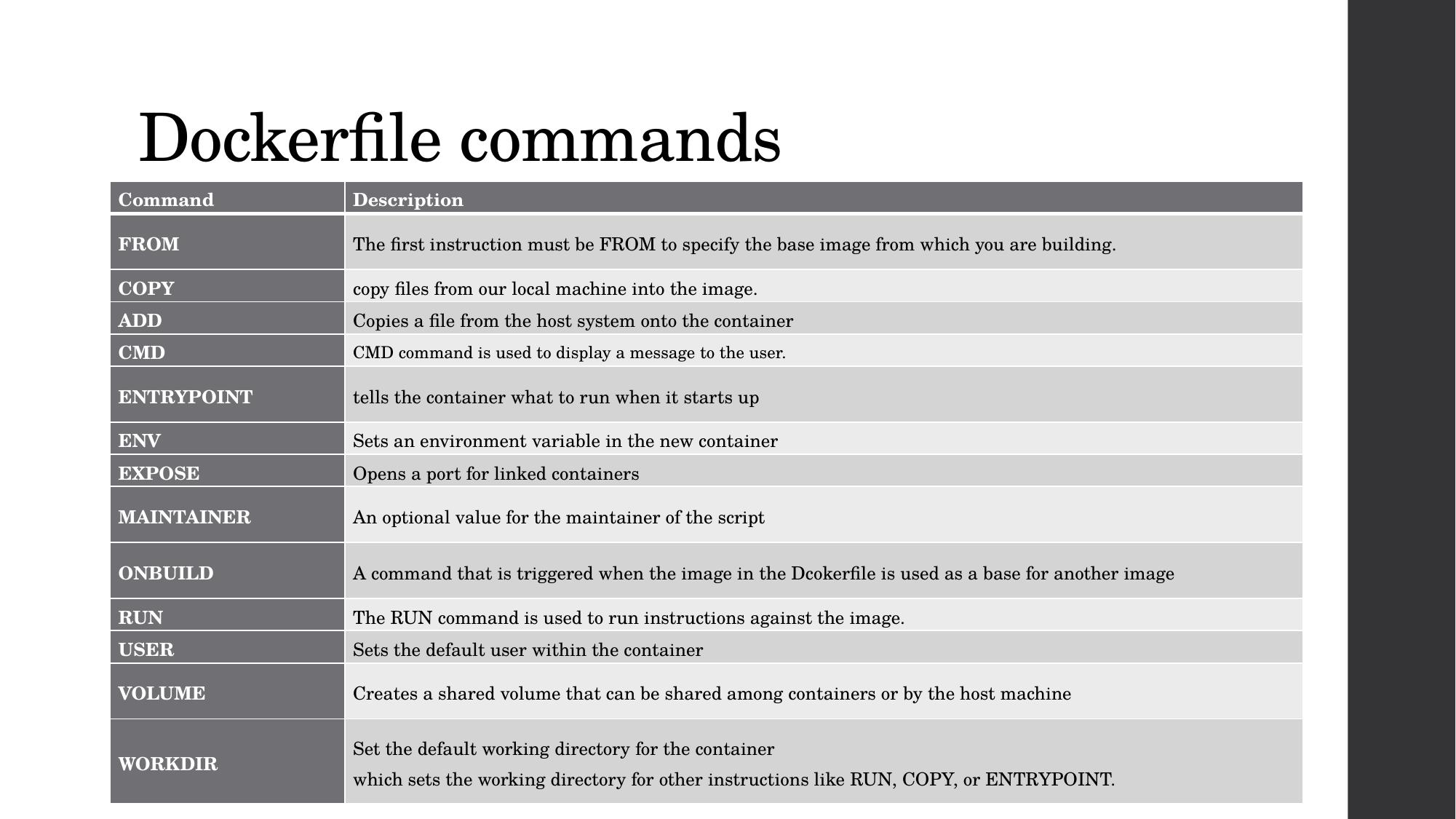

# Dockerfile commands
| Command | Description |
| --- | --- |
| FROM | The first instruction must be FROM to specify the base image from which you are building. |
| COPY | copy files from our local machine into the image. |
| ADD | Copies a file from the host system onto the container |
| CMD | CMD command is used to display a message to the user. |
| ENTRYPOINT | tells the container what to run when it starts up |
| ENV | Sets an environment variable in the new container |
| EXPOSE | Opens a port for linked containers |
| MAINTAINER | An optional value for the maintainer of the script |
| ONBUILD | A command that is triggered when the image in the Dcokerfile is used as a base for another image |
| RUN | The RUN command is used to run instructions against the image. |
| USER | Sets the default user within the container |
| VOLUME | Creates a shared volume that can be shared among containers or by the host machine |
| WORKDIR | Set the default working directory for the container which sets the working directory for other instructions like RUN, COPY, or ENTRYPOINT. |